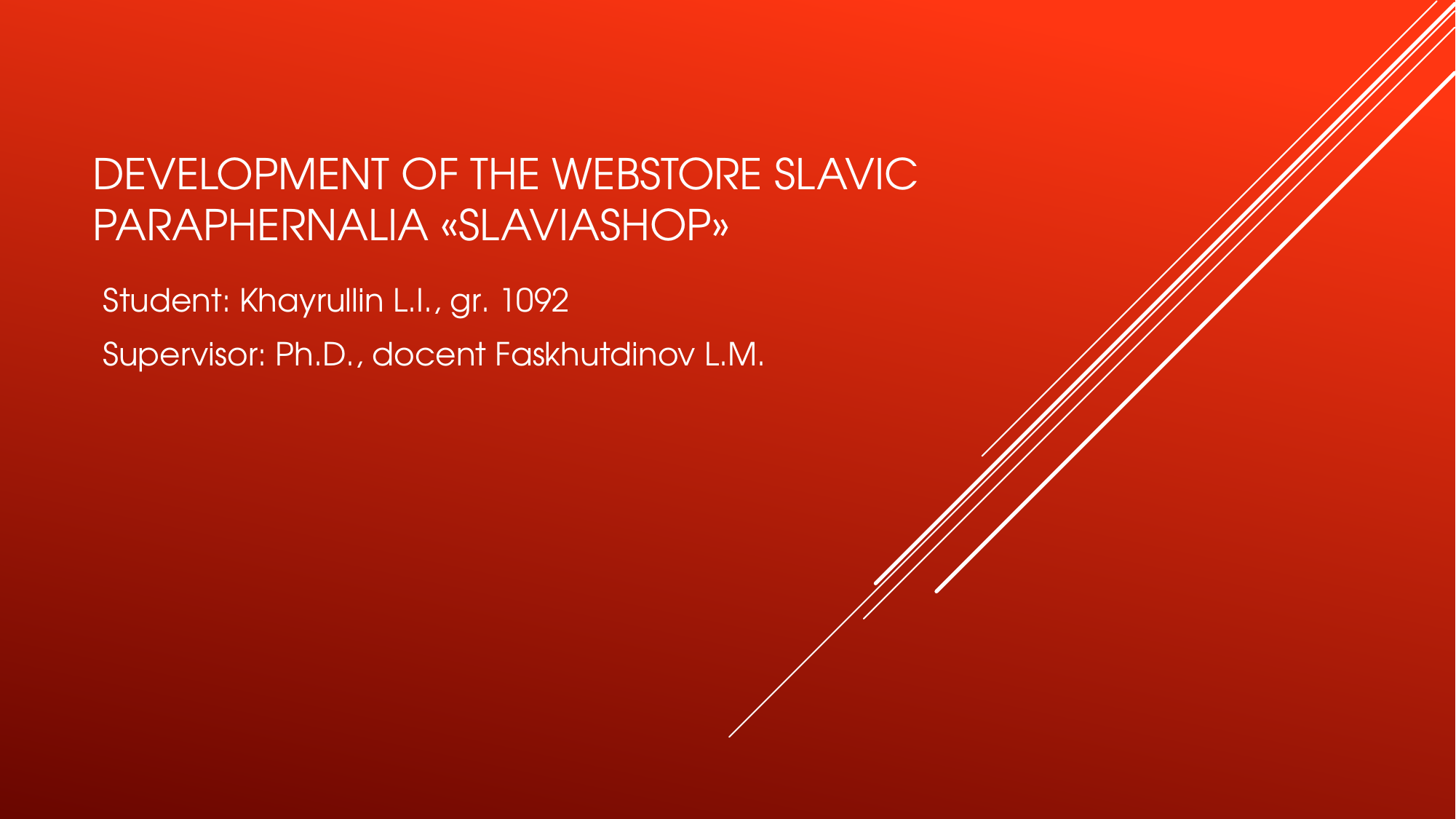

# Development of the webstore slavic paraphernalia «SlaviaShop»
Student: Khayrullin L.I., gr. 1092
Supervisor: Ph.D., docent Faskhutdinov L.M.